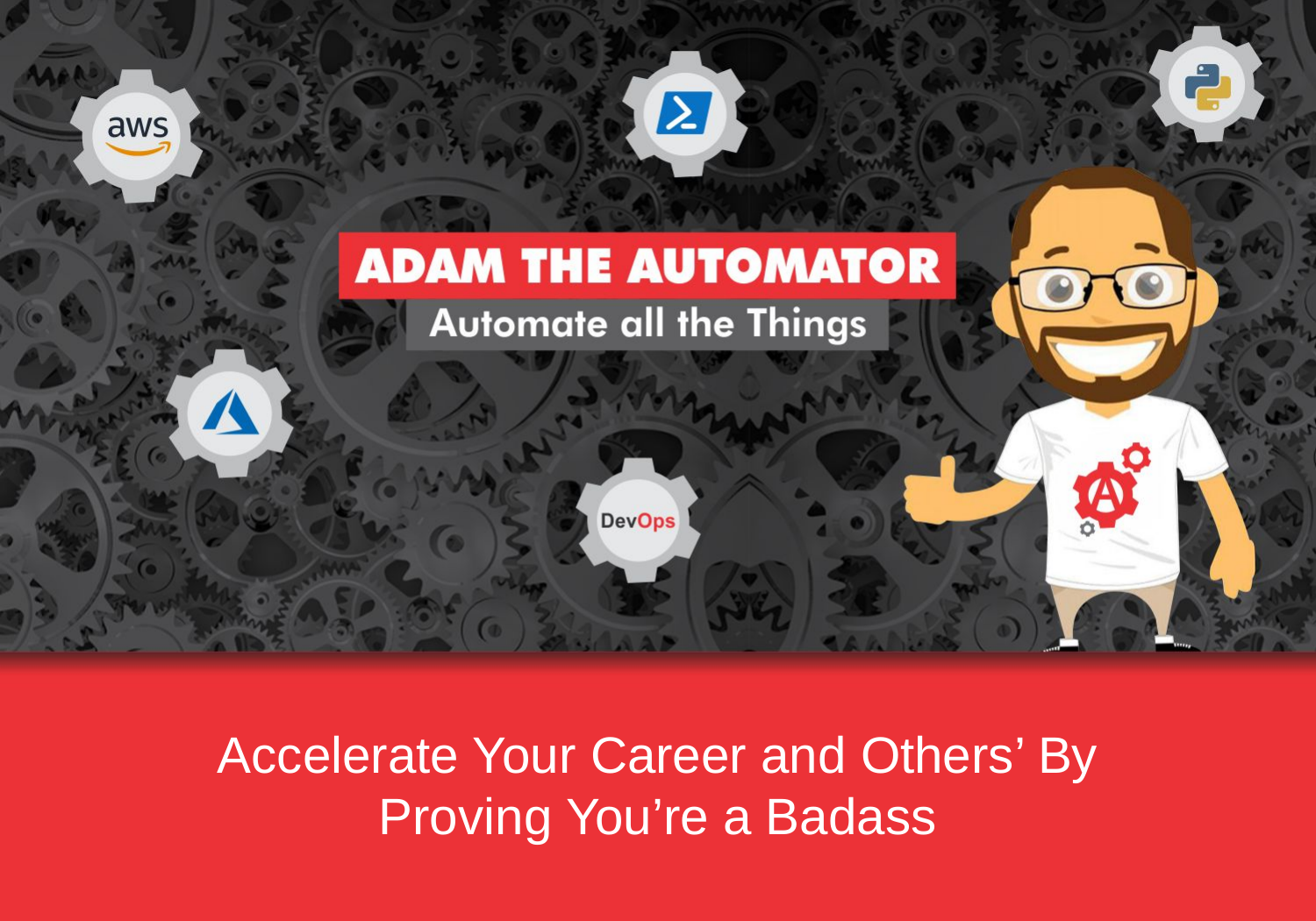

Accelerate Your Career and Others’ By Proving You’re a Badass